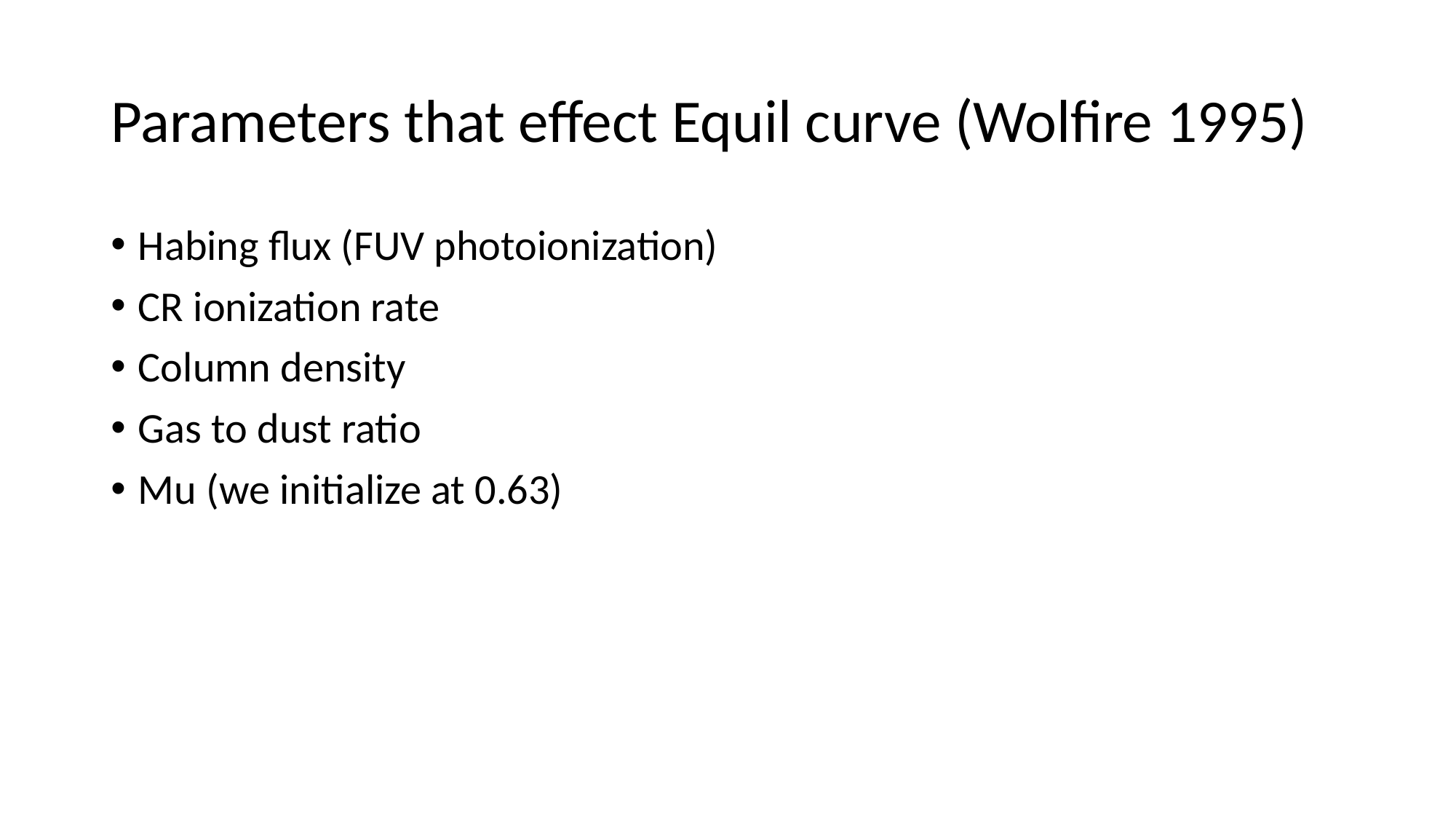

# Parameters that effect Equil curve (Wolfire 1995)
Habing flux (FUV photoionization)
CR ionization rate
Column density
Gas to dust ratio
Mu (we initialize at 0.63)